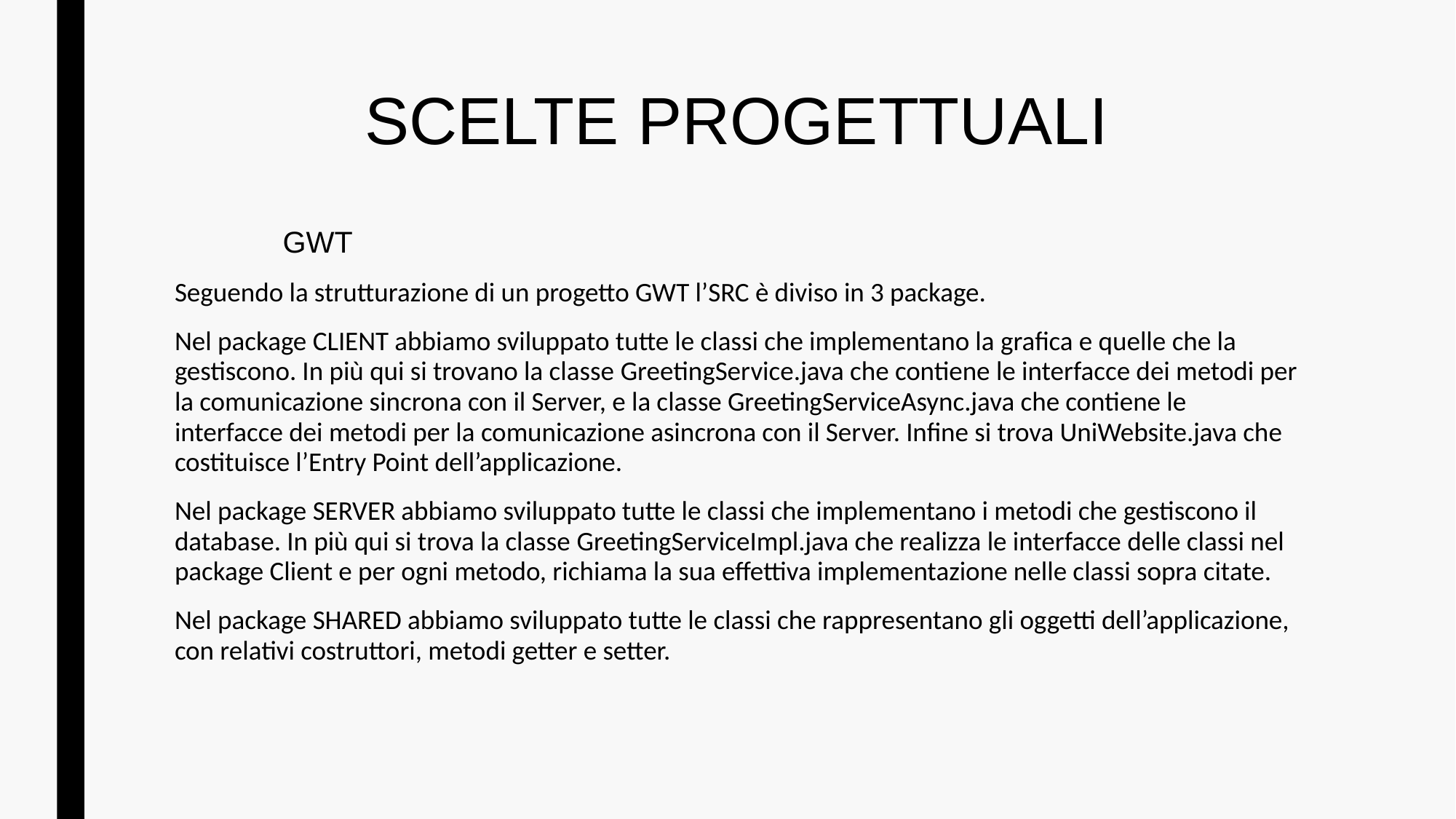

# SCELTE PROGETTUALI
	GWT
Seguendo la strutturazione di un progetto GWT l’SRC è diviso in 3 package.
Nel package CLIENT abbiamo sviluppato tutte le classi che implementano la grafica e quelle che la gestiscono. In più qui si trovano la classe GreetingService.java che contiene le interfacce dei metodi per la comunicazione sincrona con il Server, e la classe GreetingServiceAsync.java che contiene le interfacce dei metodi per la comunicazione asincrona con il Server. Infine si trova UniWebsite.java che costituisce l’Entry Point dell’applicazione.
Nel package SERVER abbiamo sviluppato tutte le classi che implementano i metodi che gestiscono il database. In più qui si trova la classe GreetingServiceImpl.java che realizza le interfacce delle classi nel package Client e per ogni metodo, richiama la sua effettiva implementazione nelle classi sopra citate.
Nel package SHARED abbiamo sviluppato tutte le classi che rappresentano gli oggetti dell’applicazione, con relativi costruttori, metodi getter e setter.